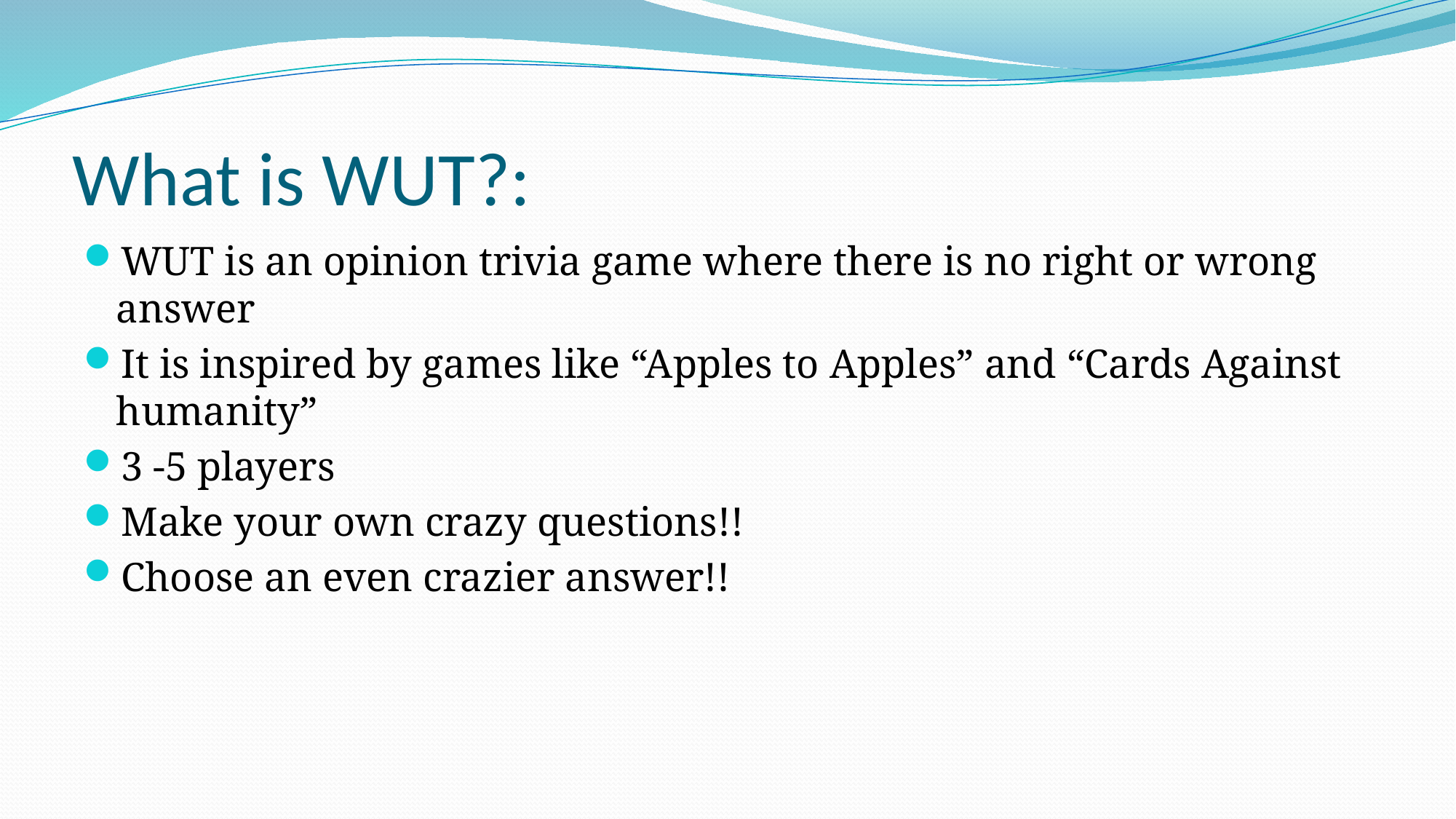

# What is WUT?:
WUT is an opinion trivia game where there is no right or wrong answer
It is inspired by games like “Apples to Apples” and “Cards Against humanity”
3 -5 players
Make your own crazy questions!!
Choose an even crazier answer!!